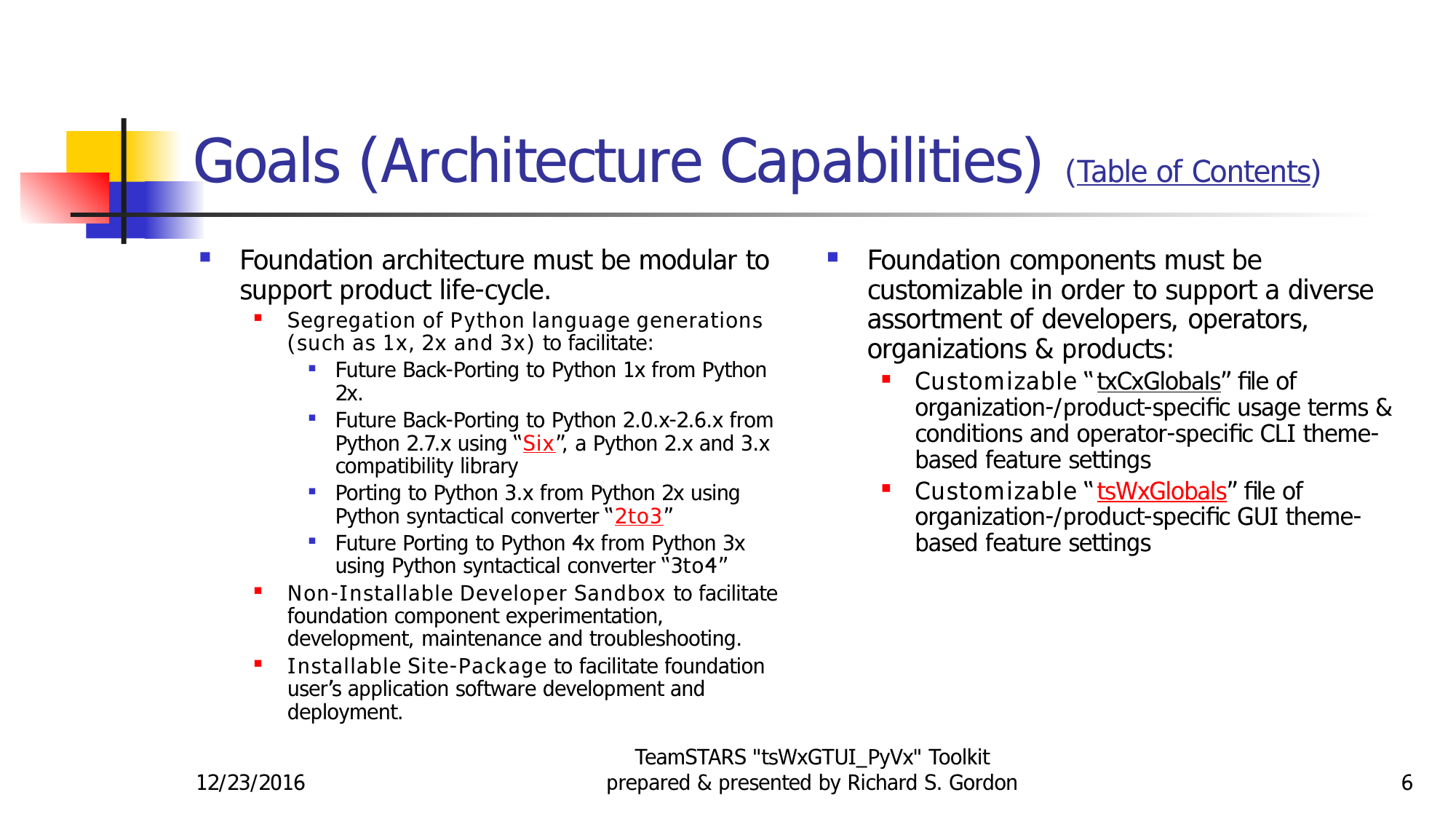

# Goals (Architecture Capabilities) (Table of Contents)
Foundation architecture must be modular to support product life-cycle.
Segregation of Python language generations (such as 1x, 2x and 3x) to facilitate:
Future Back-Porting to Python 1x from Python 2x.
Future Back-Porting to Python 2.0.x-2.6.x from Python 2.7.x using “Six”, a Python 2.x and 3.x compatibility library
Porting to Python 3.x from Python 2x using Python syntactical converter “2to3”
Future Porting to Python 4x from Python 3x using Python syntactical converter “3to4”
Non-Installable Developer Sandbox to facilitate foundation component experimentation, development, maintenance and troubleshooting.
Installable Site-Package to facilitate foundation user’s application software development and deployment.
Foundation components must be customizable in order to support a diverse assortment of developers, operators, organizations & products:
Customizable “txCxGlobals” file of organization-/product-specific usage terms & conditions and operator-specific CLI theme-based feature settings
Customizable “tsWxGlobals” file of organization-/product-specific GUI theme-based feature settings

12/23/2016
TeamSTARS "tsWxGTUI_PyVx" Toolkit prepared & presented by Richard S. Gordon
6